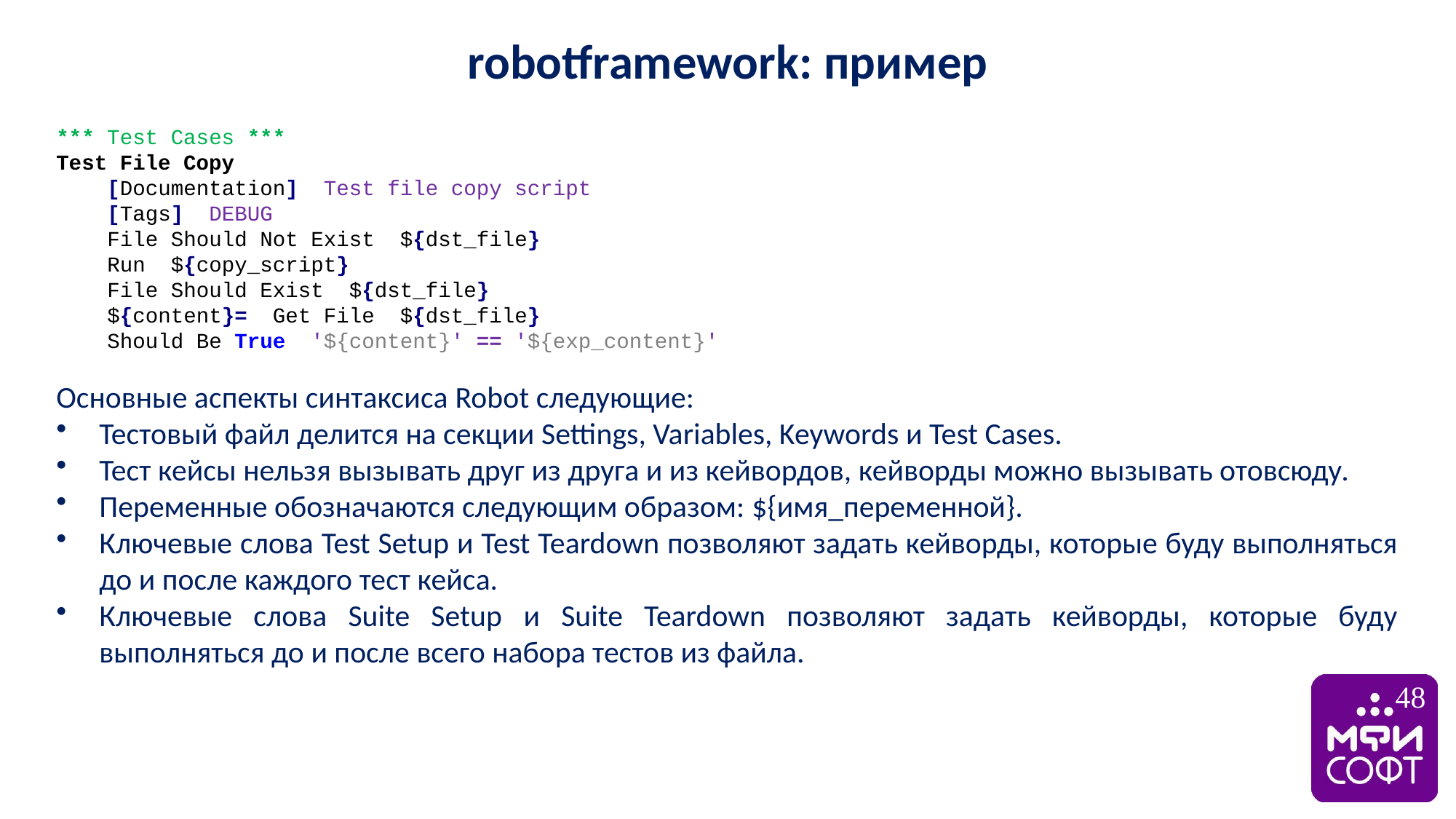

robotframework: пример
*** Test Cases ***
Test File Copy
    [Documentation]  Test file copy script
    [Tags]  DEBUG
    File Should Not Exist  ${dst_file}
    Run  ${copy_script}
    File Should Exist  ${dst_file}
    ${content}=  Get File  ${dst_file}
    Should Be True  '${content}' == '${exp_content}'

Основные аспекты синтаксиса Robot следующие:
Тестовый файл делится на секции Settings, Variables, Keywords и Test Cases.
Тест кейсы нельзя вызывать друг из друга и из кейвордов, кейворды можно вызывать отовсюду.
Переменные обозначаются следующим образом: ${имя_переменной}.
Ключевые слова Test Setup и Test Teardown позволяют задать кейворды, которые буду выполняться до и после каждого тест кейса.
Ключевые слова Suite Setup и Suite Teardown позволяют задать кейворды, которые буду выполняться до и после всего набора тестов из файла.